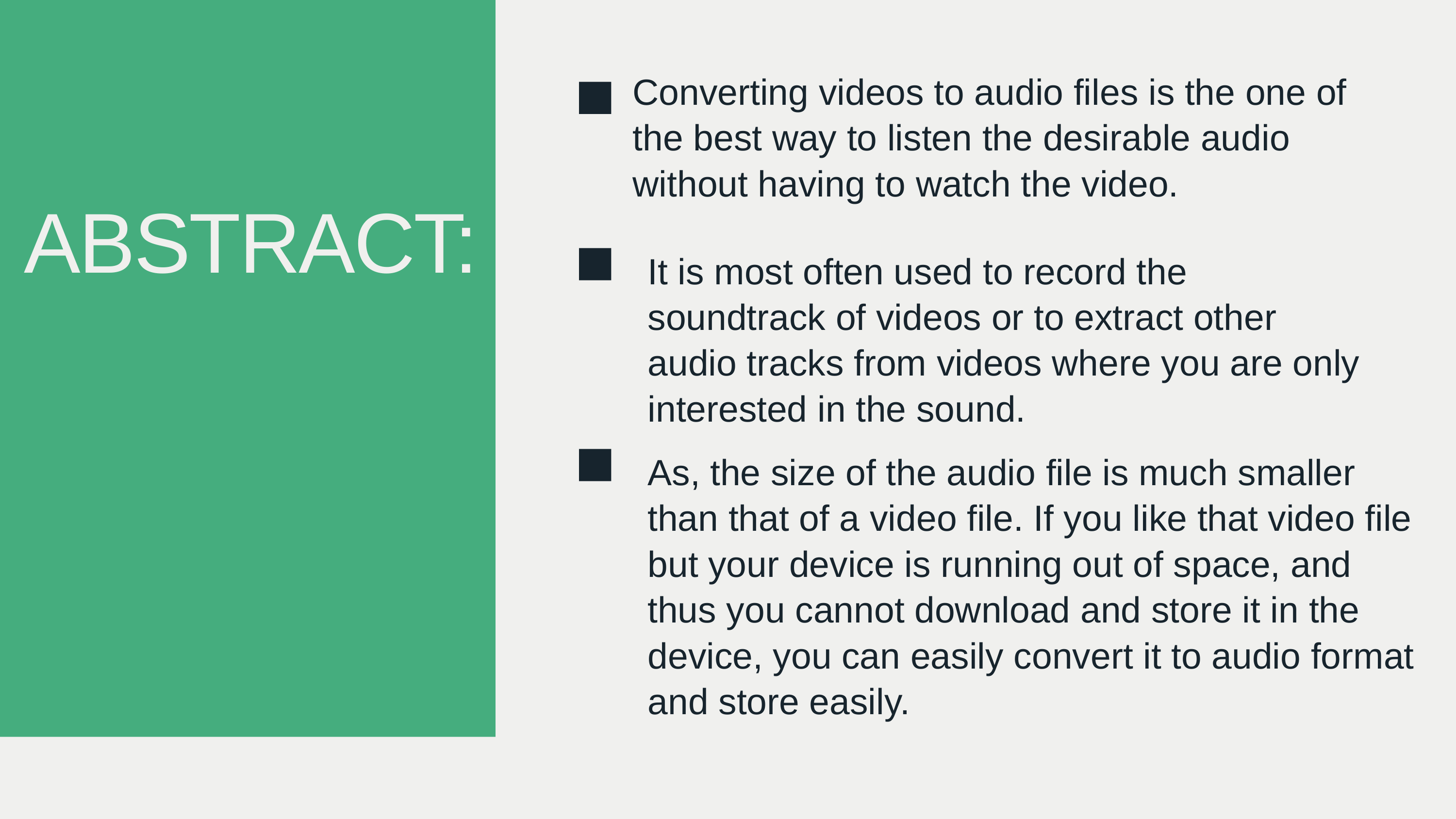

Converting videos to audio files is the one of the best way to listen the desirable audio without having to watch the video.

ABSTRACT:

It is most often used to record the soundtrack of videos or to extract other audio tracks from videos where you are only interested in the sound.

As, the size of the audio file is much smaller than that of a video file. If you like that video file but your device is running out of space, and thus you cannot download and store it in the device, you can easily convert it to audio format and store easily.